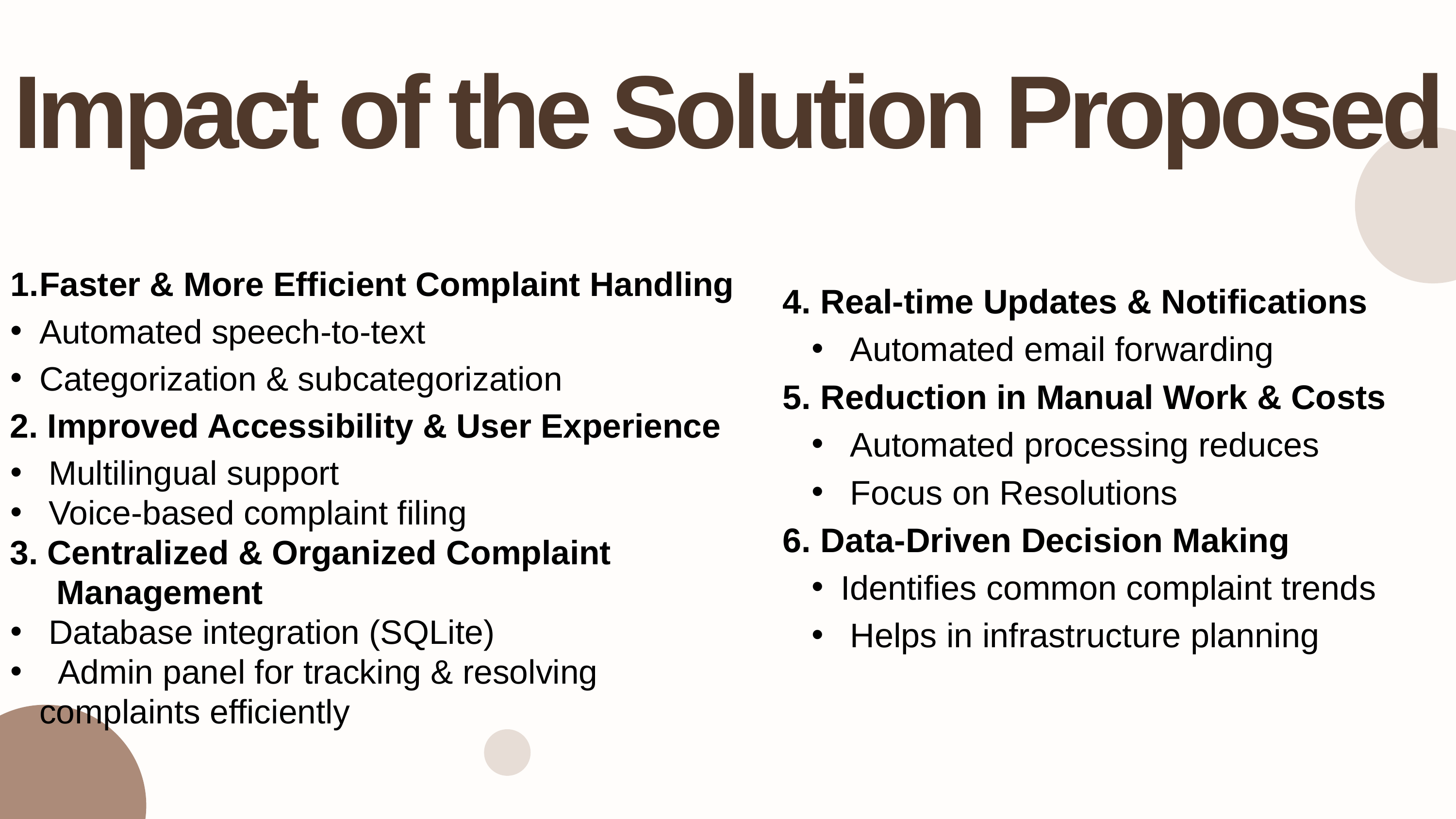

Impact of the Solution Proposed

Faster & More Efficient Complaint Handling
Automated speech-to-text
Categorization & subcategorization
   2. Improved Accessibility & User Experience
 Multilingual support
 Voice-based complaint filing
   3. Centralized & Organized Complaint
        Management
 Database integration (SQLite)
  Admin panel for tracking & resolving complaints efficiently

4. Real-time Updates & Notifications
 Automated email forwarding
5. Reduction in Manual Work & Costs
 Automated processing reduces
 Focus on Resolutions
6. Data-Driven Decision Making
Identifies common complaint trends
 Helps in infrastructure planning